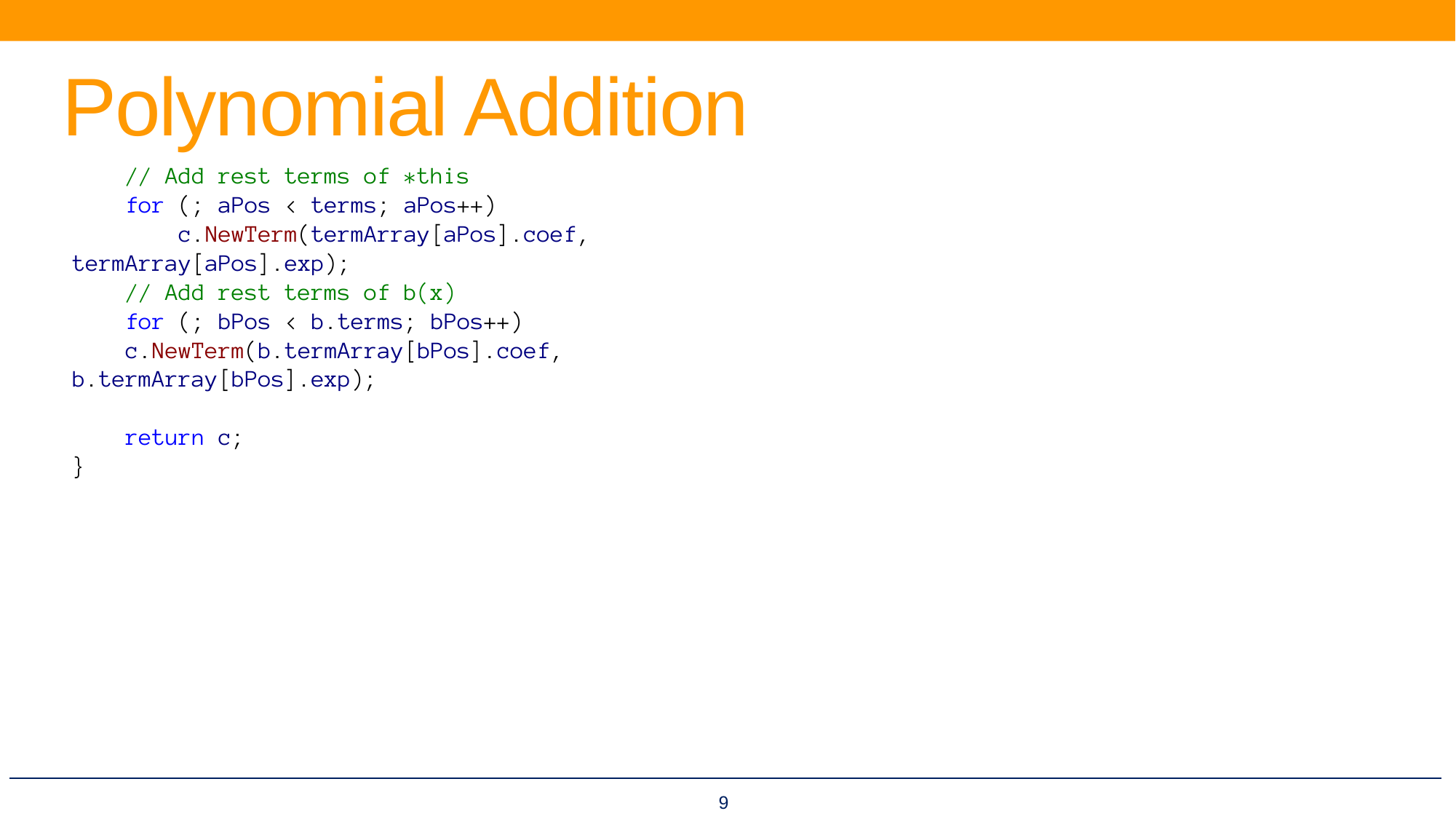

# Polynomial Addition
    // Add rest terms of *this
    for (; aPos < terms; aPos++)
        c.NewTerm(termArray[aPos].coef, termArray[aPos].exp);
    // Add rest terms of b(x)
    for (; bPos < b.terms; bPos++)
    c.NewTerm(b.termArray[bPos].coef, b.termArray[bPos].exp);

    return c;
}
9